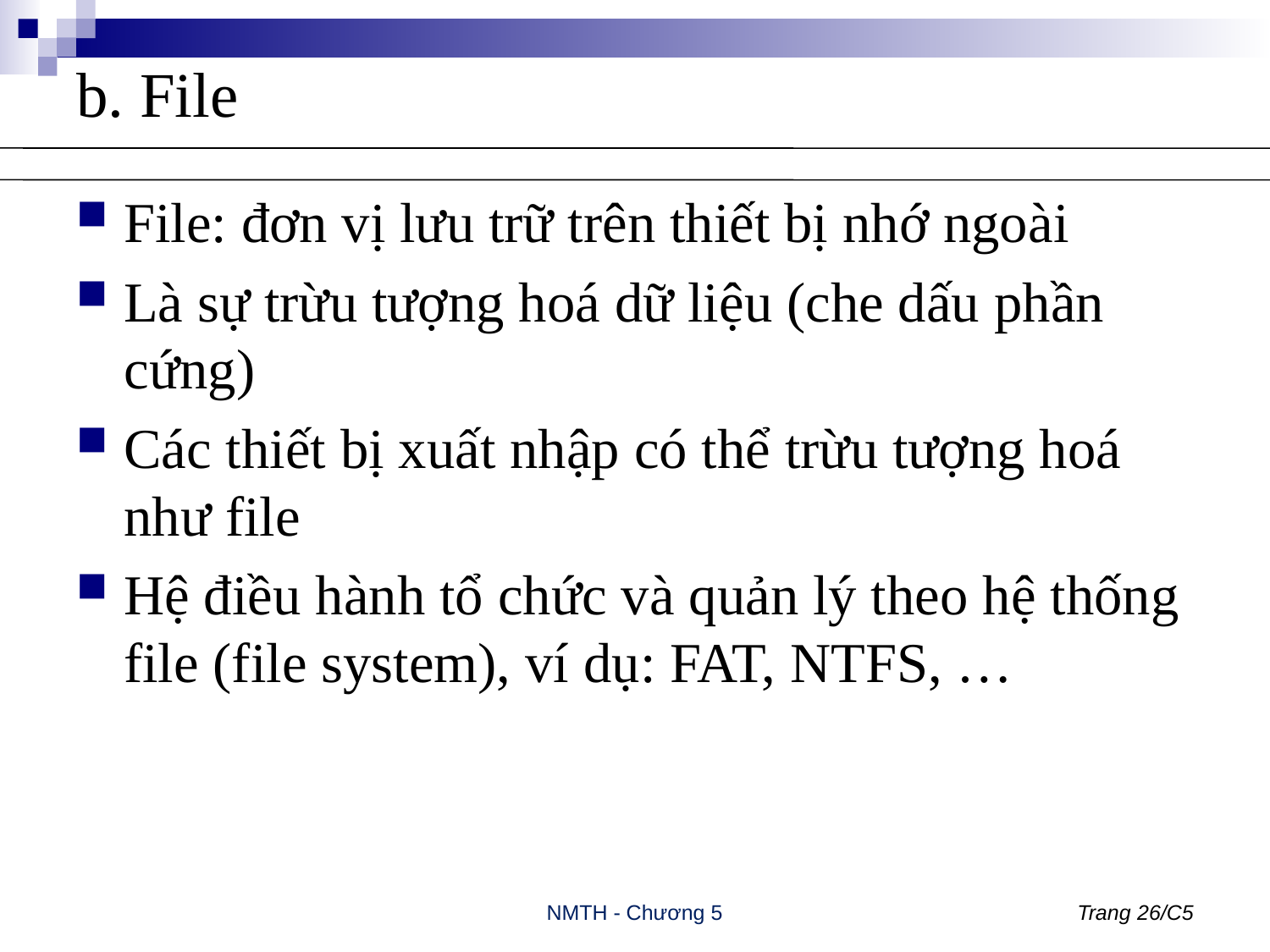

# b. File

File: đơn vị lưu trữ trên thiết bị nhớ ngoài
Là sự trừu tượng hoá dữ liệu (che dấu phần cứng)
Các thiết bị xuất nhập có thể trừu tượng hoá như file
Hệ điều hành tổ chức và quản lý theo hệ thống file (file system), ví dụ: FAT, NTFS, …
NMTH - Chương 5
Trang 26/C5